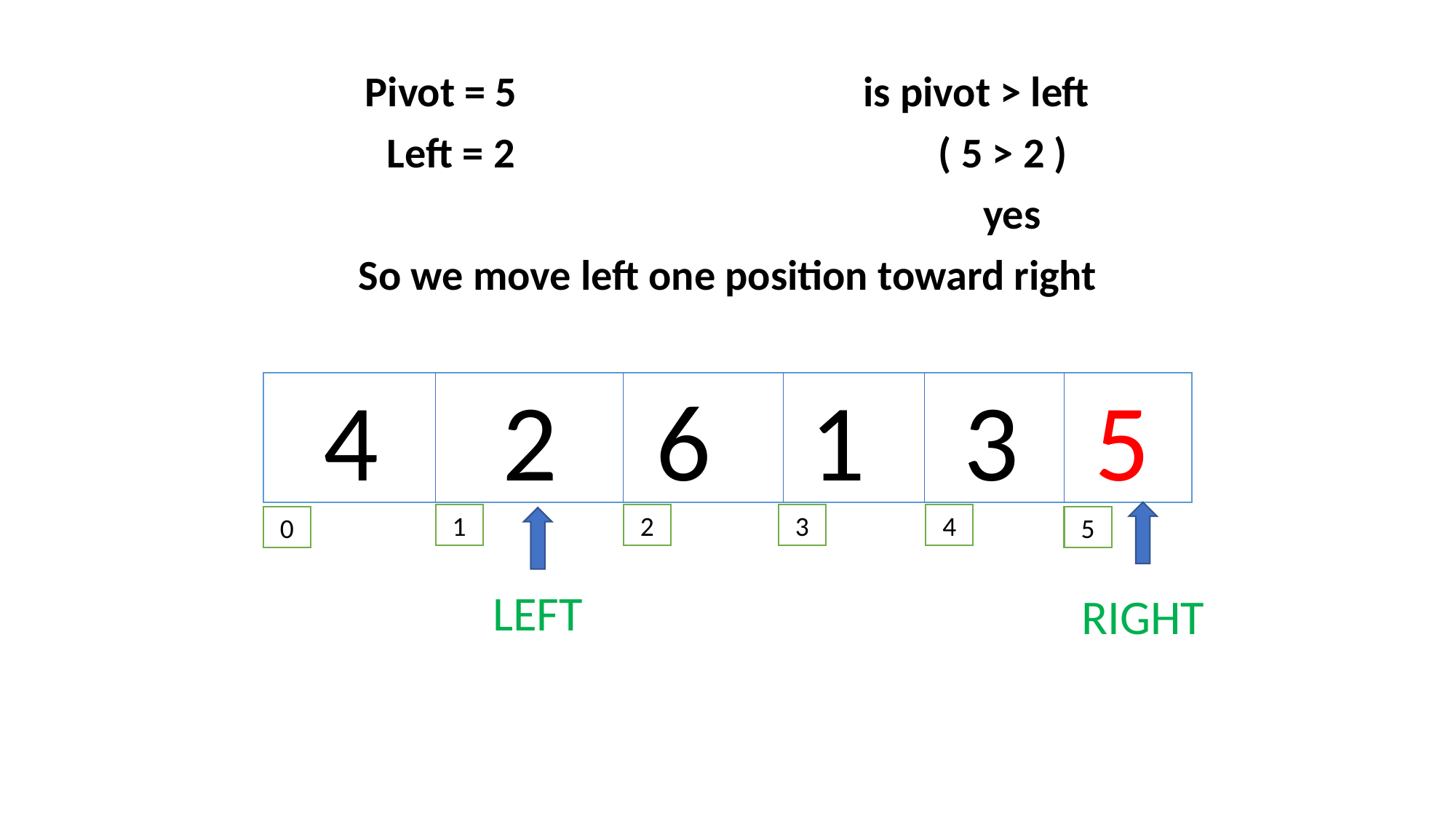

Pivot = 5                                    is pivot > left
Left = 2                                            ( 5 > 2 )
                                                           yes
So we move left one position toward right

  4     2    6    1    3   5

2
3
4
1
0
5

LEFT
RIGHT